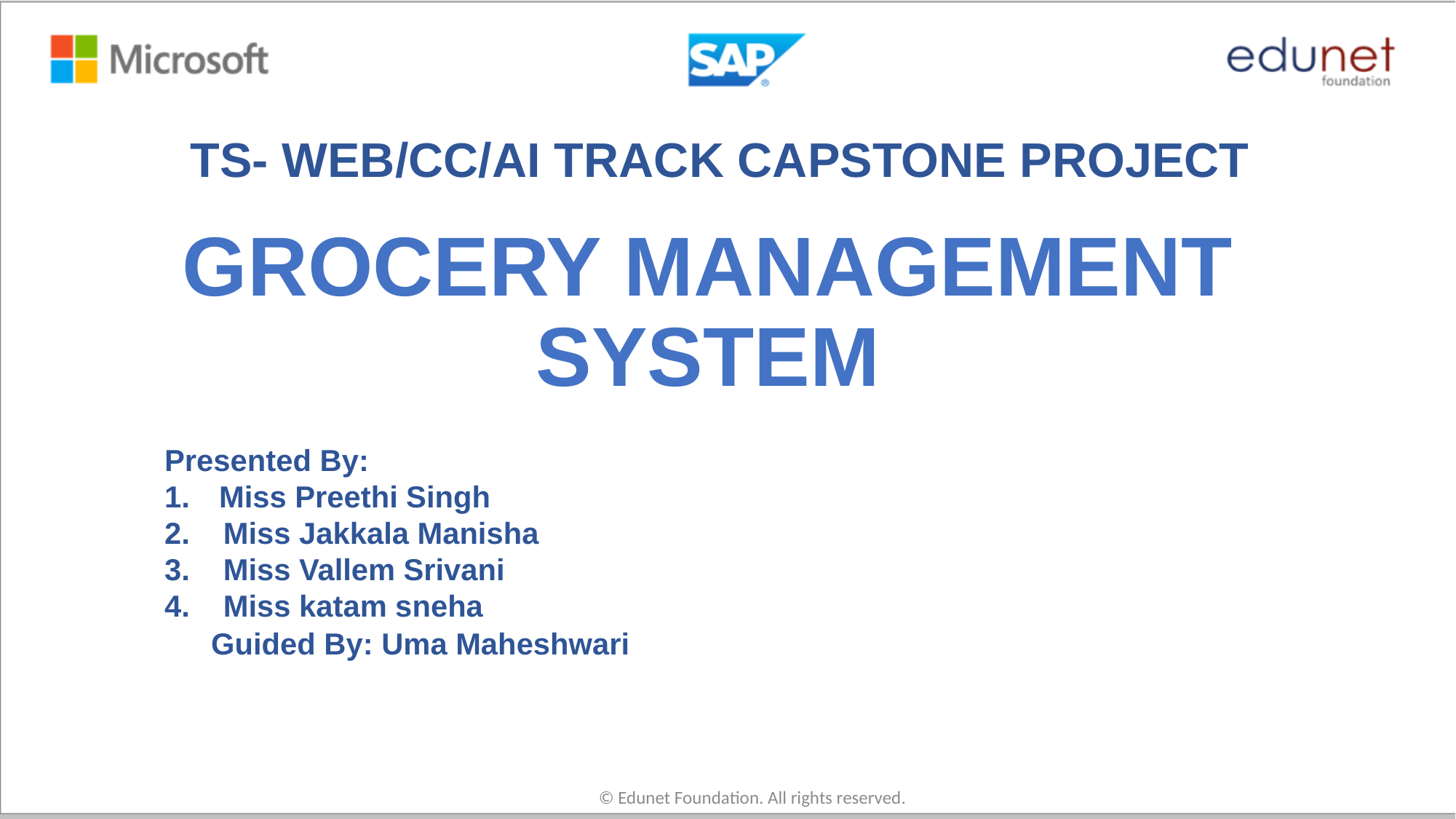

TS- WEB/CC/AI TRACK CAPSTONE PROJECT
# GROCERY MANAGEMENT SYSTEM
Presented By:
Miss Preethi Singh
2.    Miss Jakkala Manisha
3.    Miss Vallem Srivani
4.    Miss katam sneha

Guided By: Uma Maheshwari
© Edunet Foundation. All rights reserved.